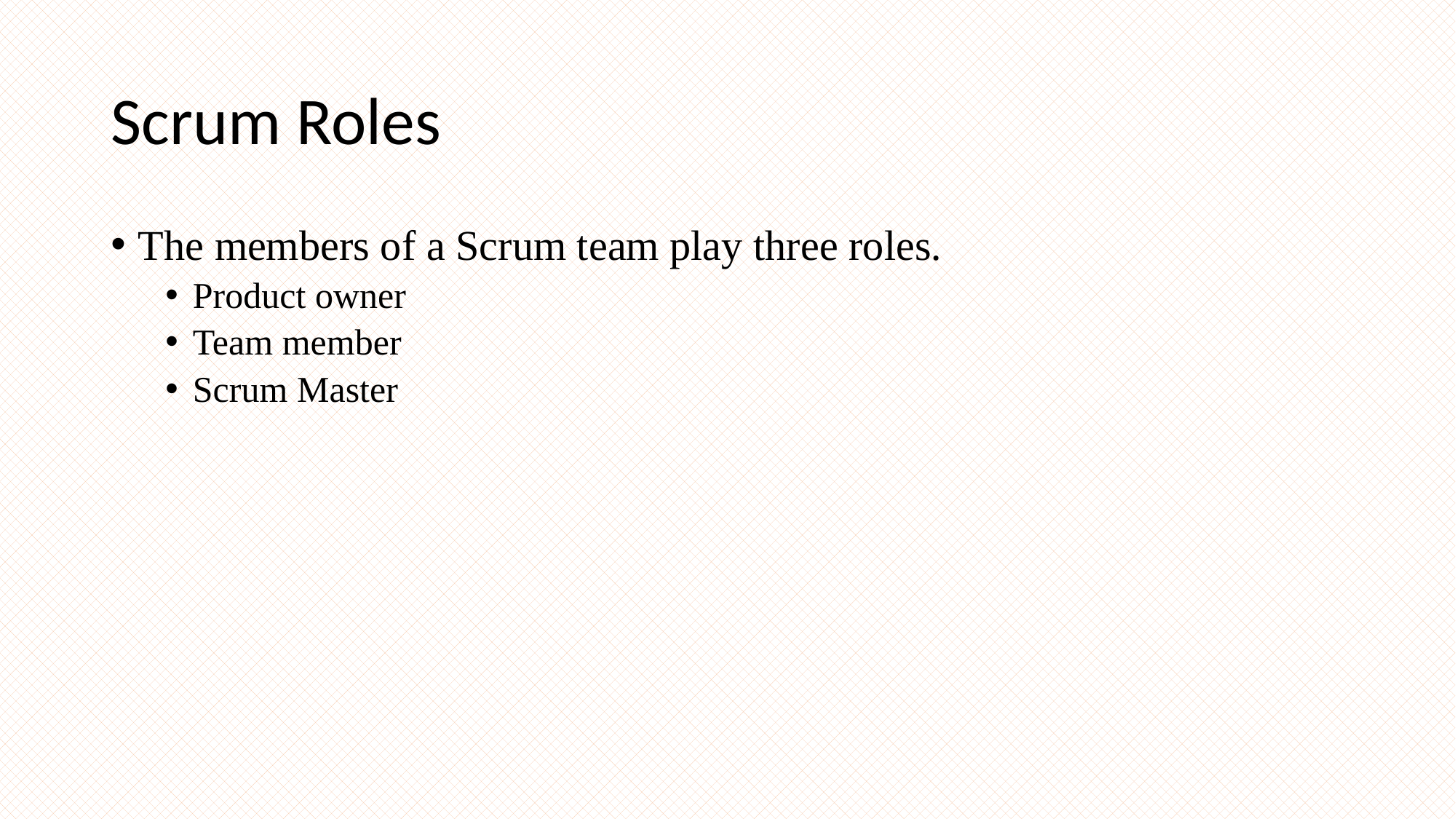

# Scrum Roles
The members of a Scrum team play three roles.
Product owner
Team member
Scrum Master